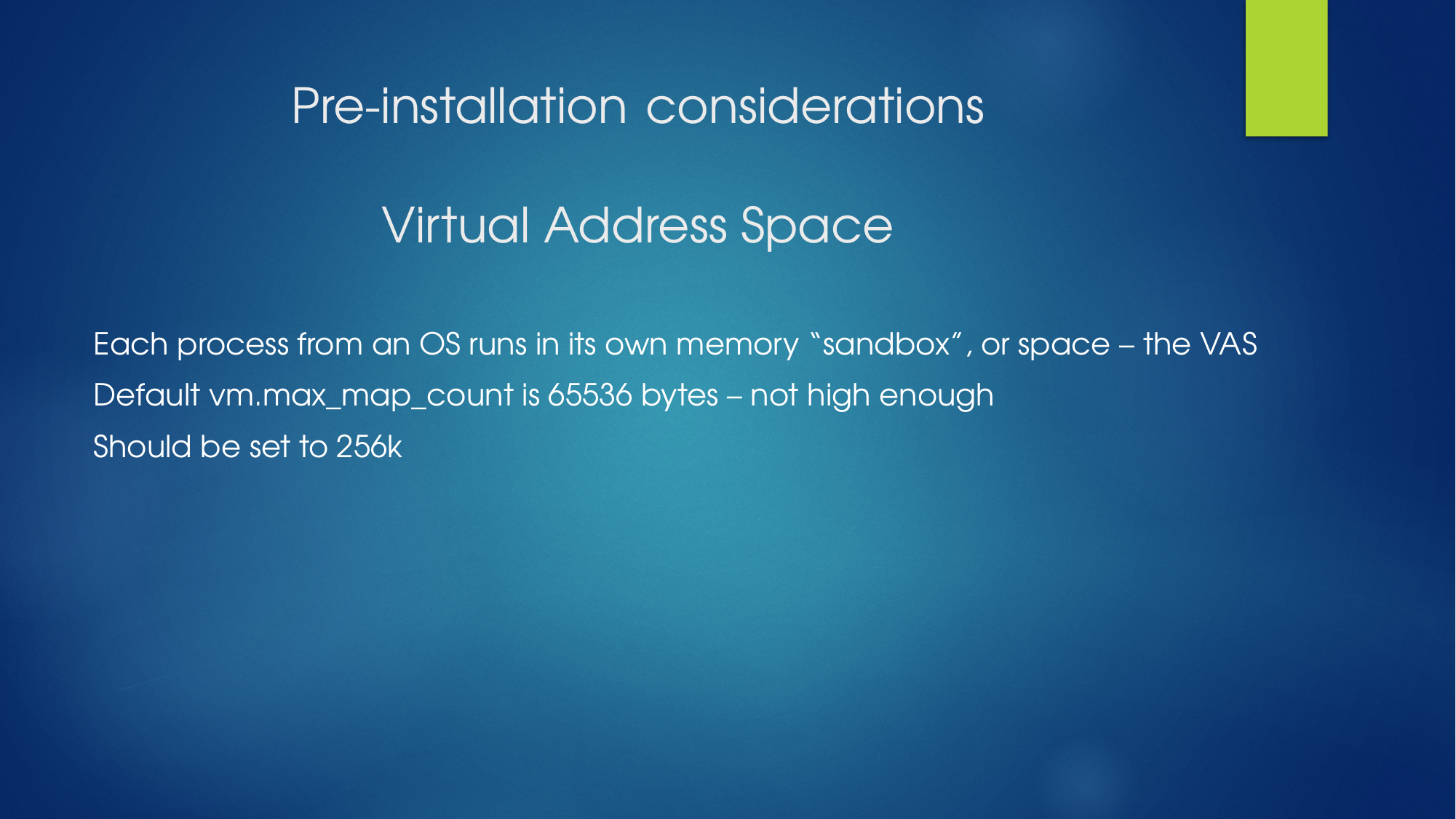

# Pre-installation considerations
Virtual Address Space
Each process from an OS runs in its own memory “sandbox”, or space – the VAS
Default vm.max_map_count is 65536 bytes – not high enough
Should be set to 256k